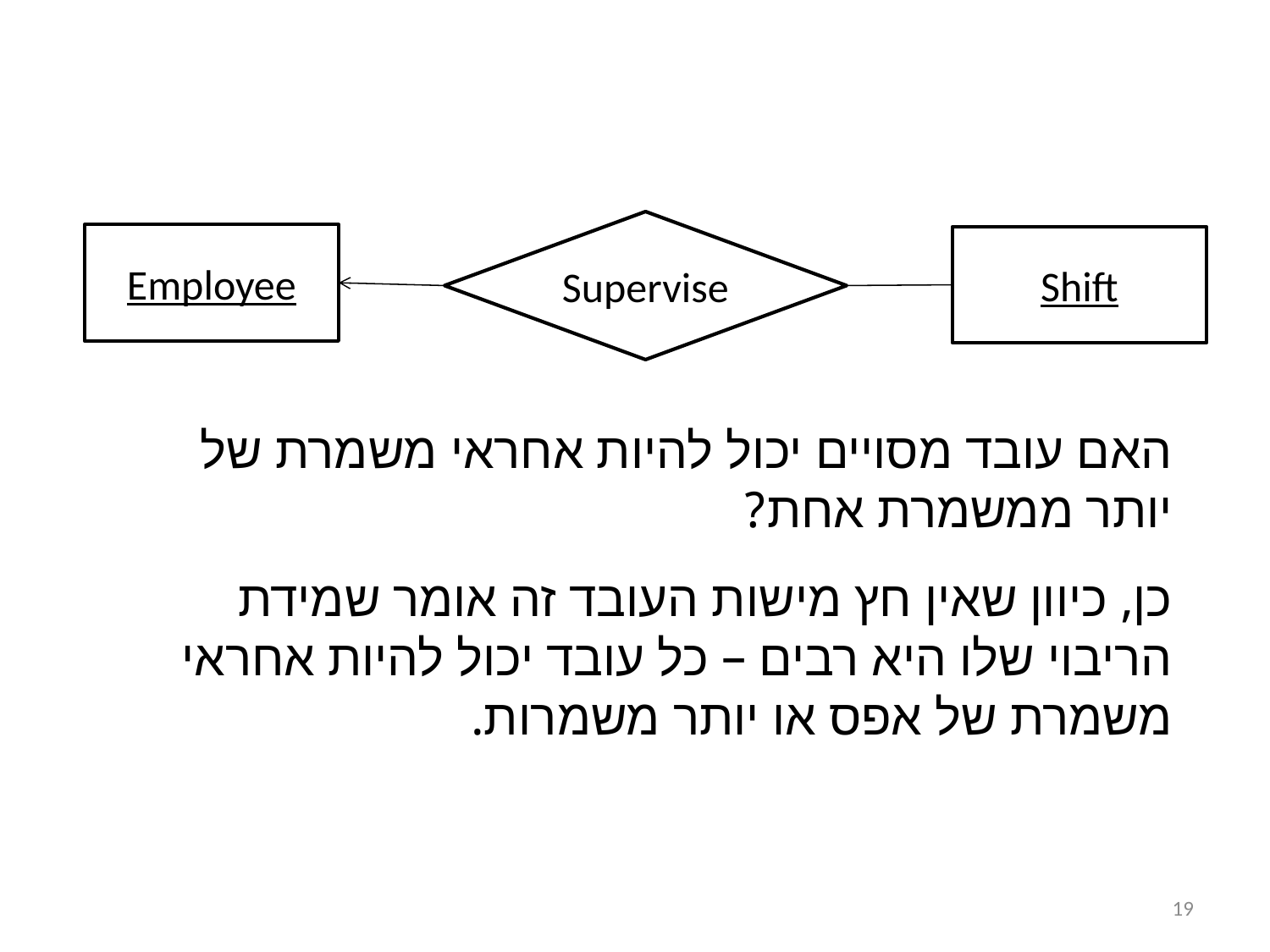

Supervise
Employee
Shift
האם עובד מסויים יכול להיות אחראי משמרת של יותר ממשמרת אחת?
כן, כיוון שאין חץ מישות העובד זה אומר שמידת הריבוי שלו היא רבים – כל עובד יכול להיות אחראי משמרת של אפס או יותר משמרות.
19